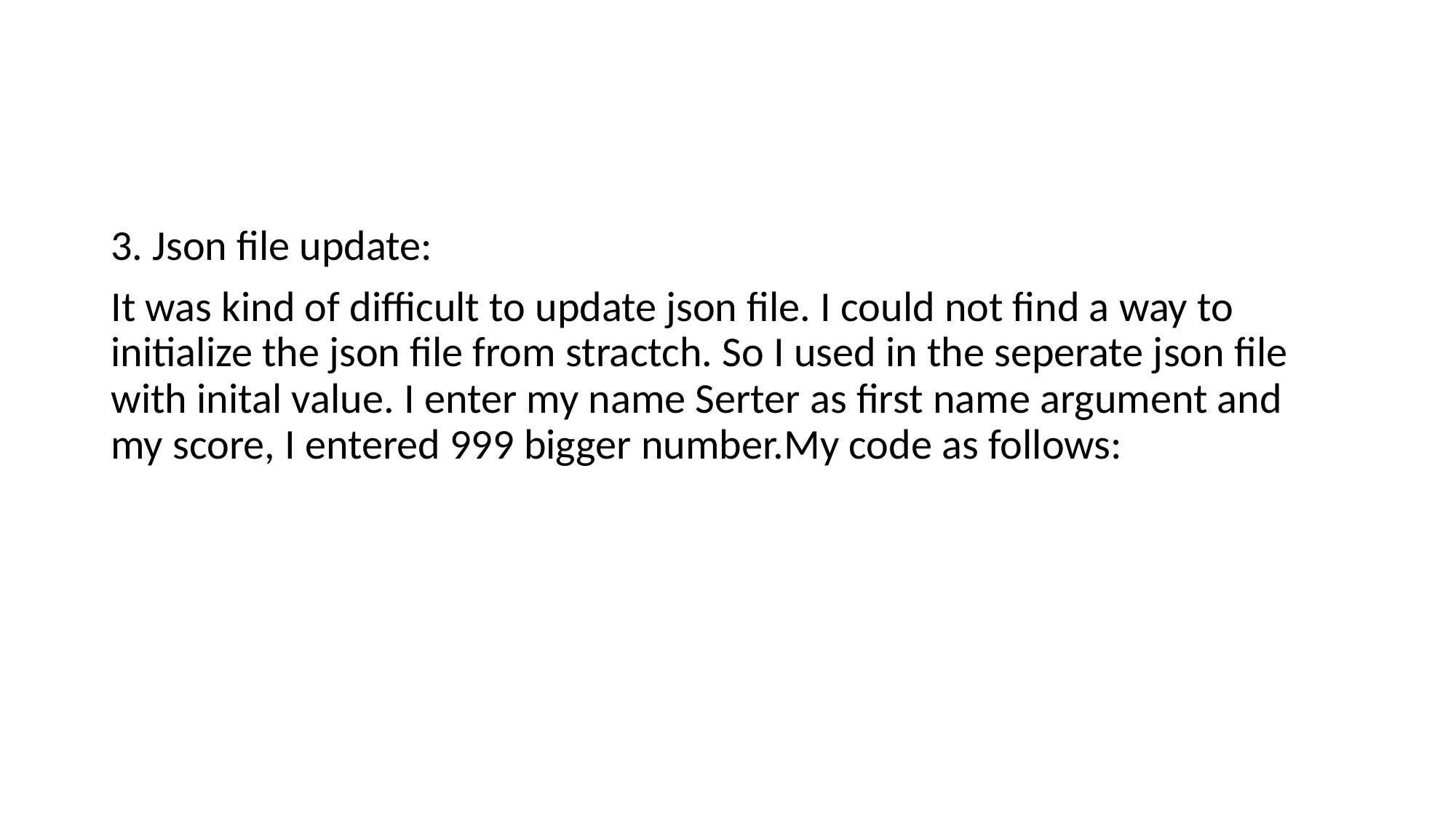

#
3. Json file update:
It was kind of difficult to update json file. I could not find a way to initialize the json file from stractch. So I used in the seperate json file with inital value. I enter my name Serter as first name argument and my score, I entered 999 bigger number.My code as follows: